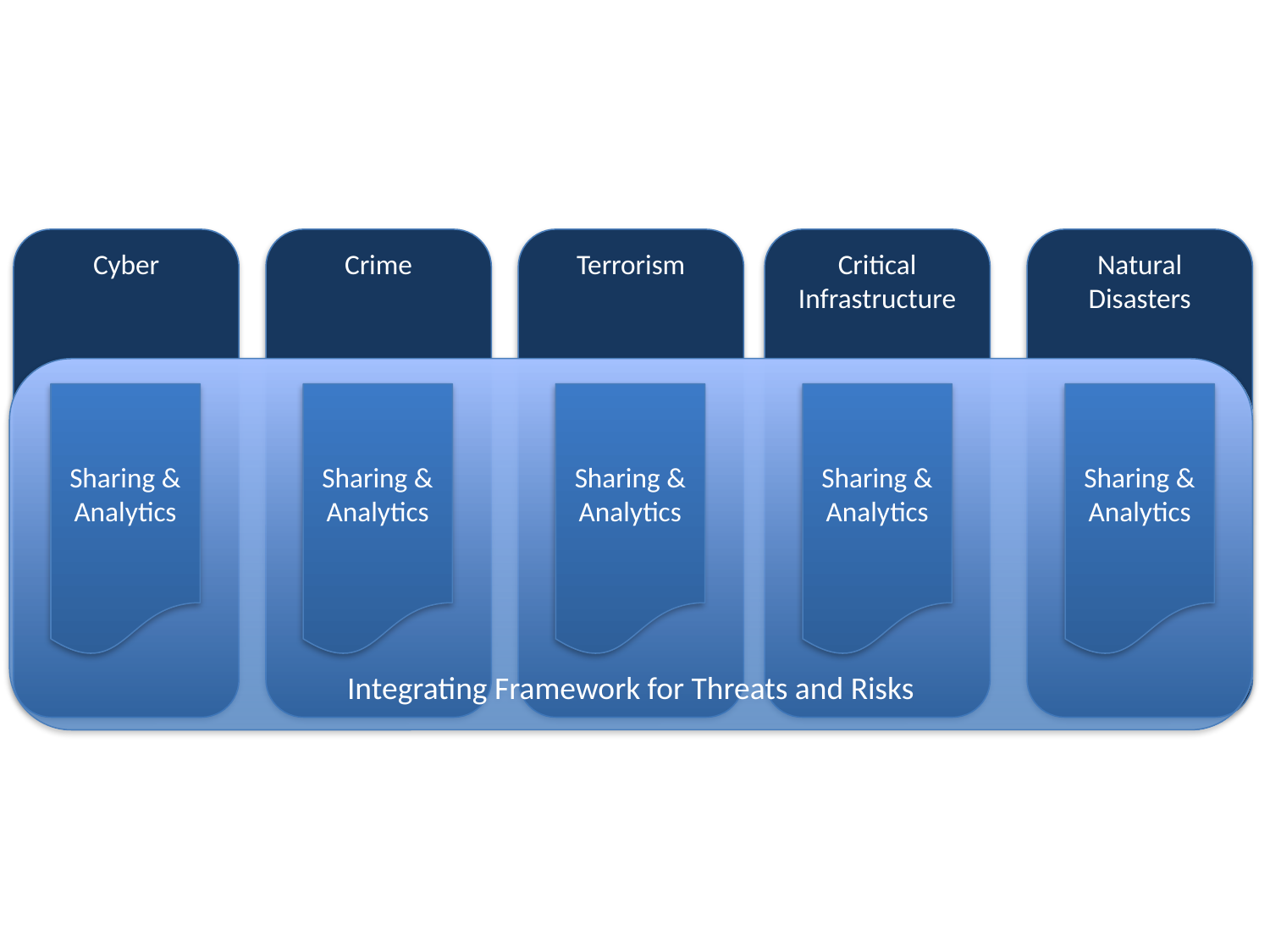

Cyber
Crime
Terrorism
Critical Infrastructure
Natural
Disasters
Integrating Framework for Threats and Risks
Sharing & Analytics
Sharing & Analytics
Sharing & Analytics
Sharing & Analytics
Sharing & Analytics